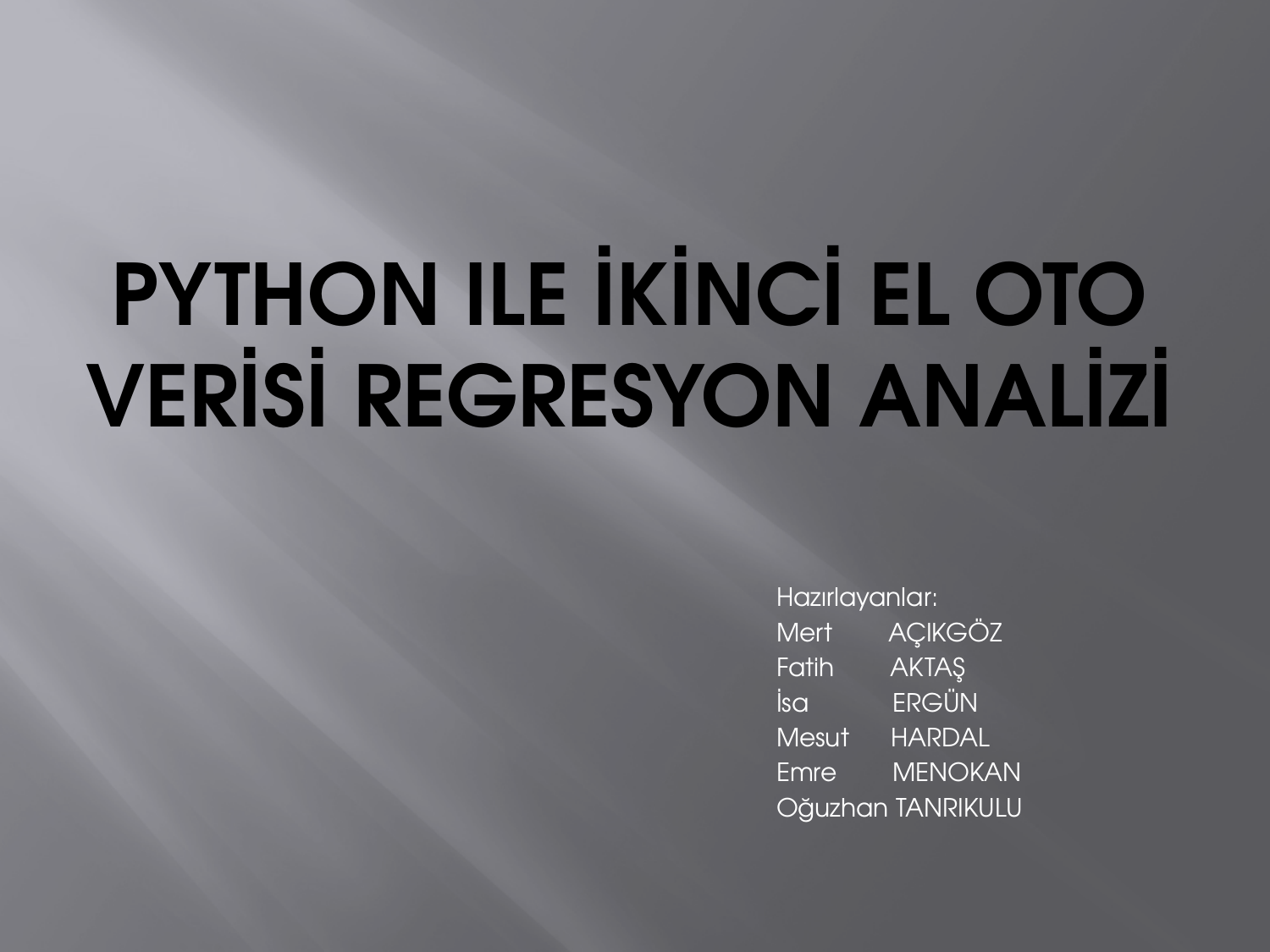

# PYTHON ile İKİNCİ EL OTO VERİSİ REGRESYON ANALİZİ
Hazırlayanlar:
Mert        AÇIKGÖZ
Fatih        AKTAŞ
İsa            ERGÜN
Mesut      HARDAL
Emre        MENOKAN
Oğuzhan TANRIKULU